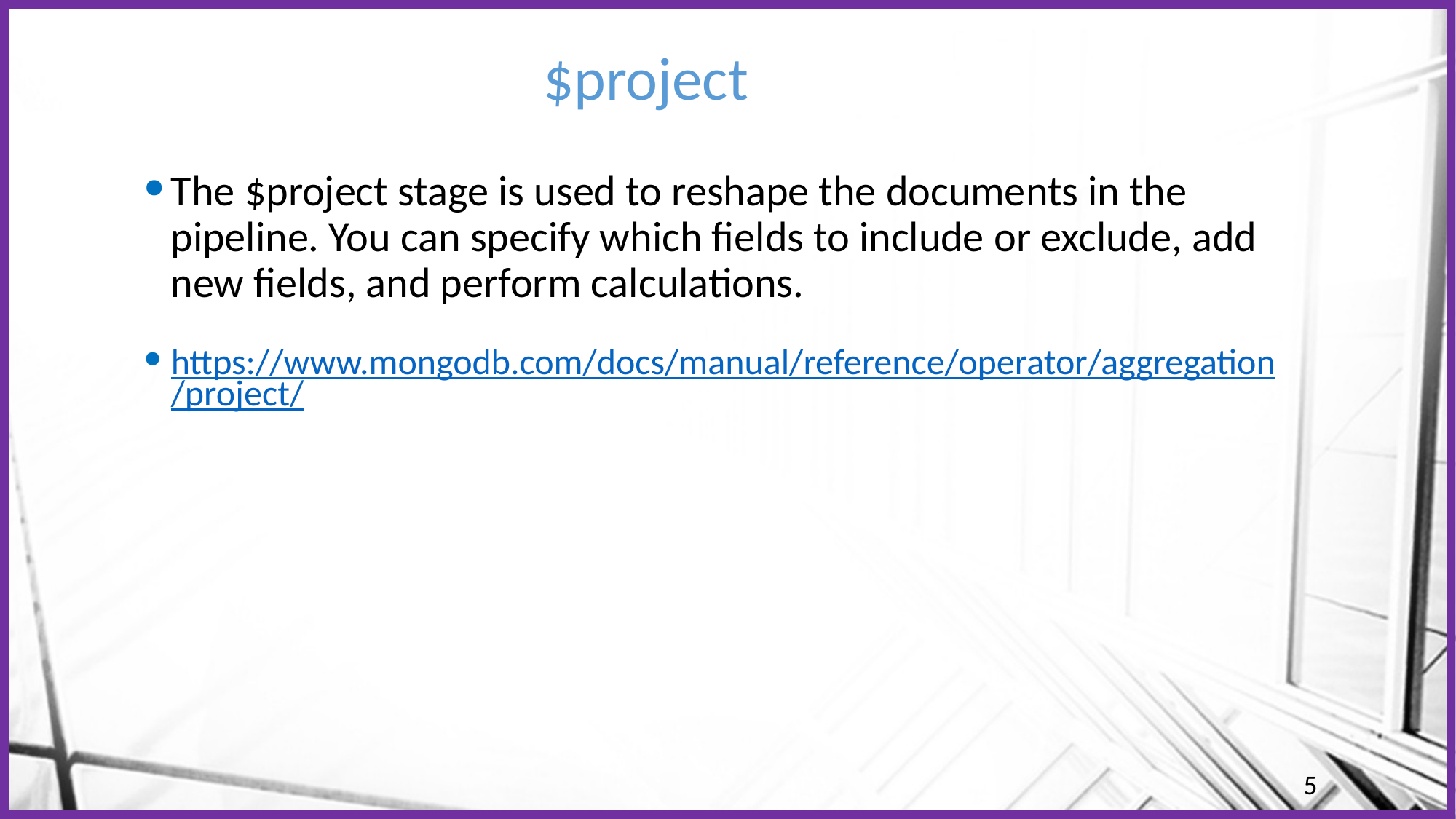

# $project
The $project stage is used to reshape the documents in the pipeline. You can specify which fields to include or exclude, add new fields, and perform calculations.
https://www.mongodb.com/docs/manual/reference/operator/aggregation/project/

5